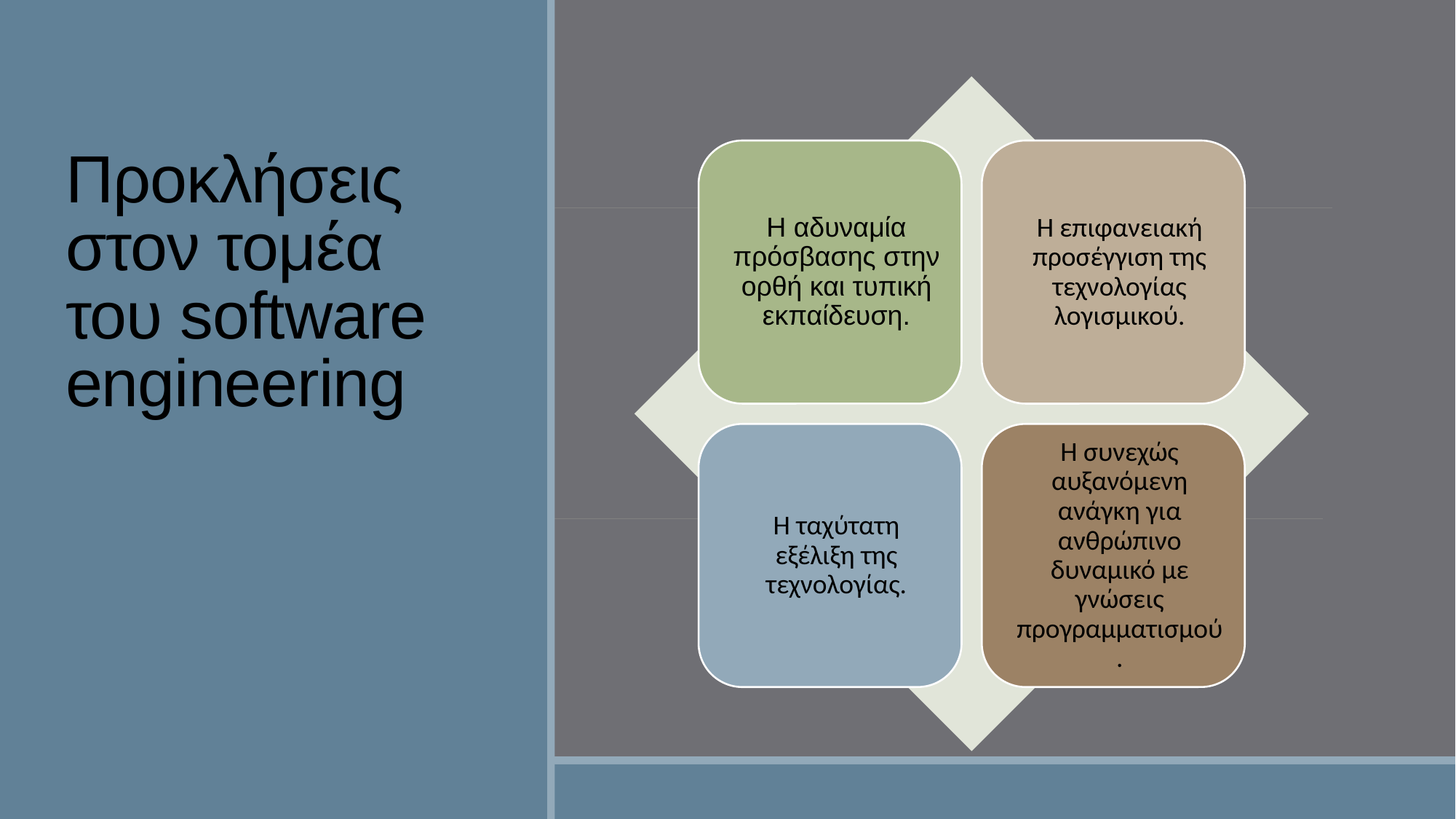

Η αδυναμία πρόσβασης στην ορθή και τυπική εκπαίδευση.
Η επιφανειακή προσέγγιση της τεχνολογίας λογισμικού.
Η ταχύτατη εξέλιξη της τεχνολογίας.
Η συνεχώς αυξανόμενη ανάγκη για ανθρώπινο δυναμικό με γνώσεις προγραμματισμού.
# Προκλήσεις στον τομέα του software engineering